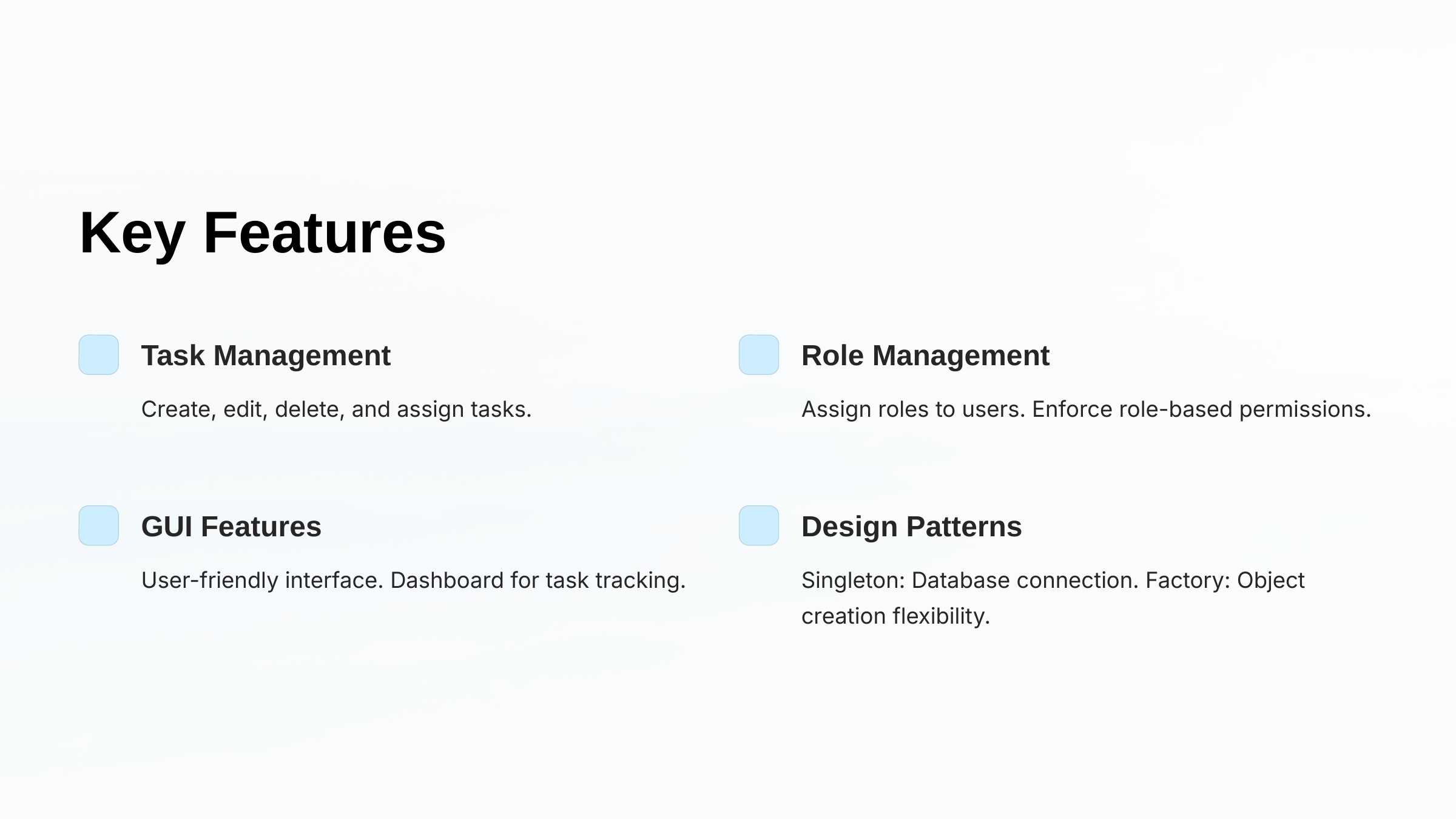

Key Features

Task Management

Role Management
Create, edit, delete, and assign tasks.
Assign roles to users. Enforce role-based permissions.

GUI Features

Design Patterns
User-friendly interface. Dashboard for task tracking.
Singleton: Database connection. Factory: Object creation flexibility.